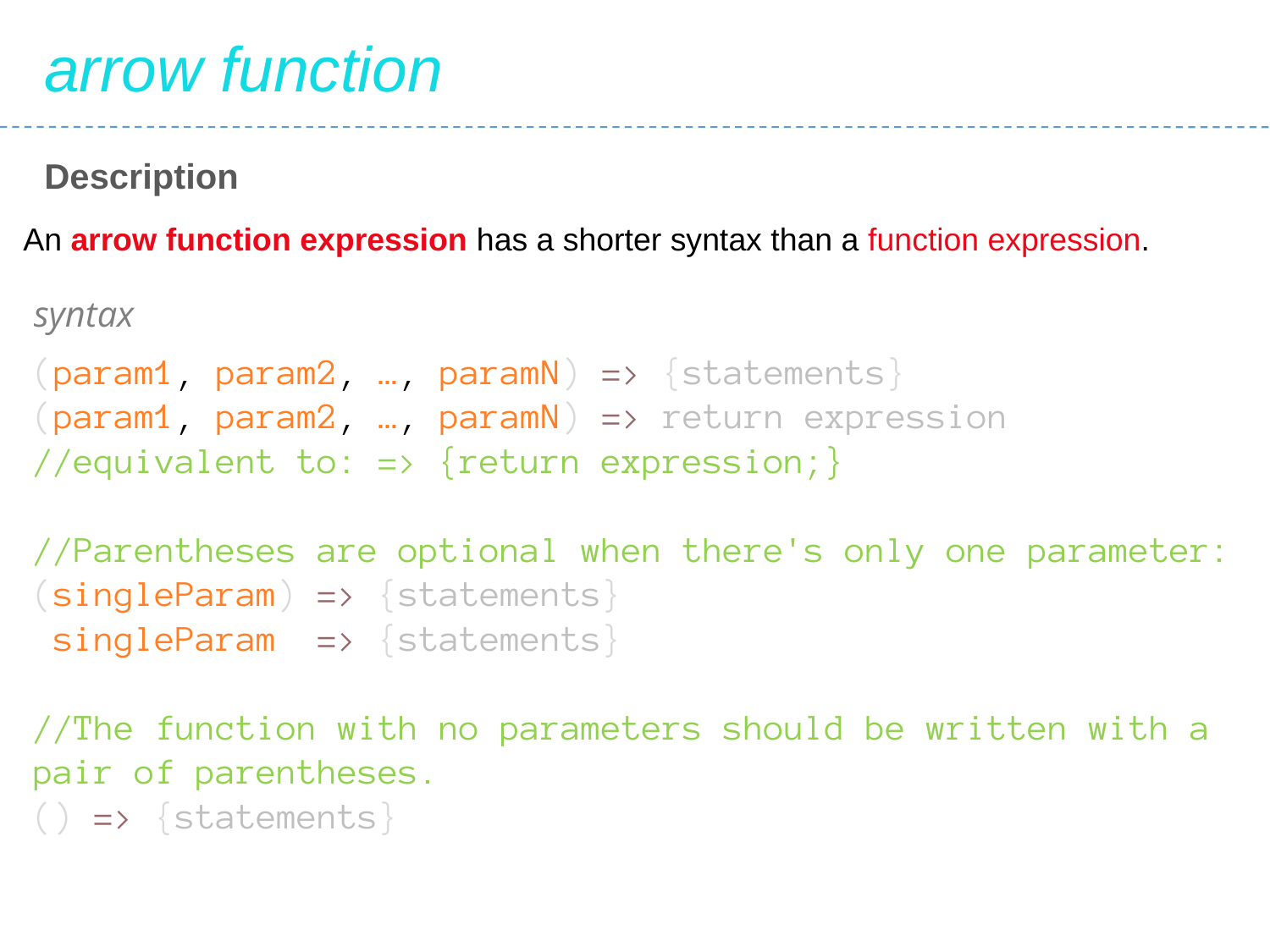

arrow function
Description
An arrow function expression has a shorter syntax than a function expression.
syntax
(param1, param2, …, paramN) => {statements}
(param1, param2, …, paramN) => return expression //equivalent to: => {return expression;}

//Parentheses are optional when there's only one parameter:
(singleParam) => {statements}
 singleParam  => {statements}

//The function with no parameters should be written with a pair of parentheses.
() => {statements}